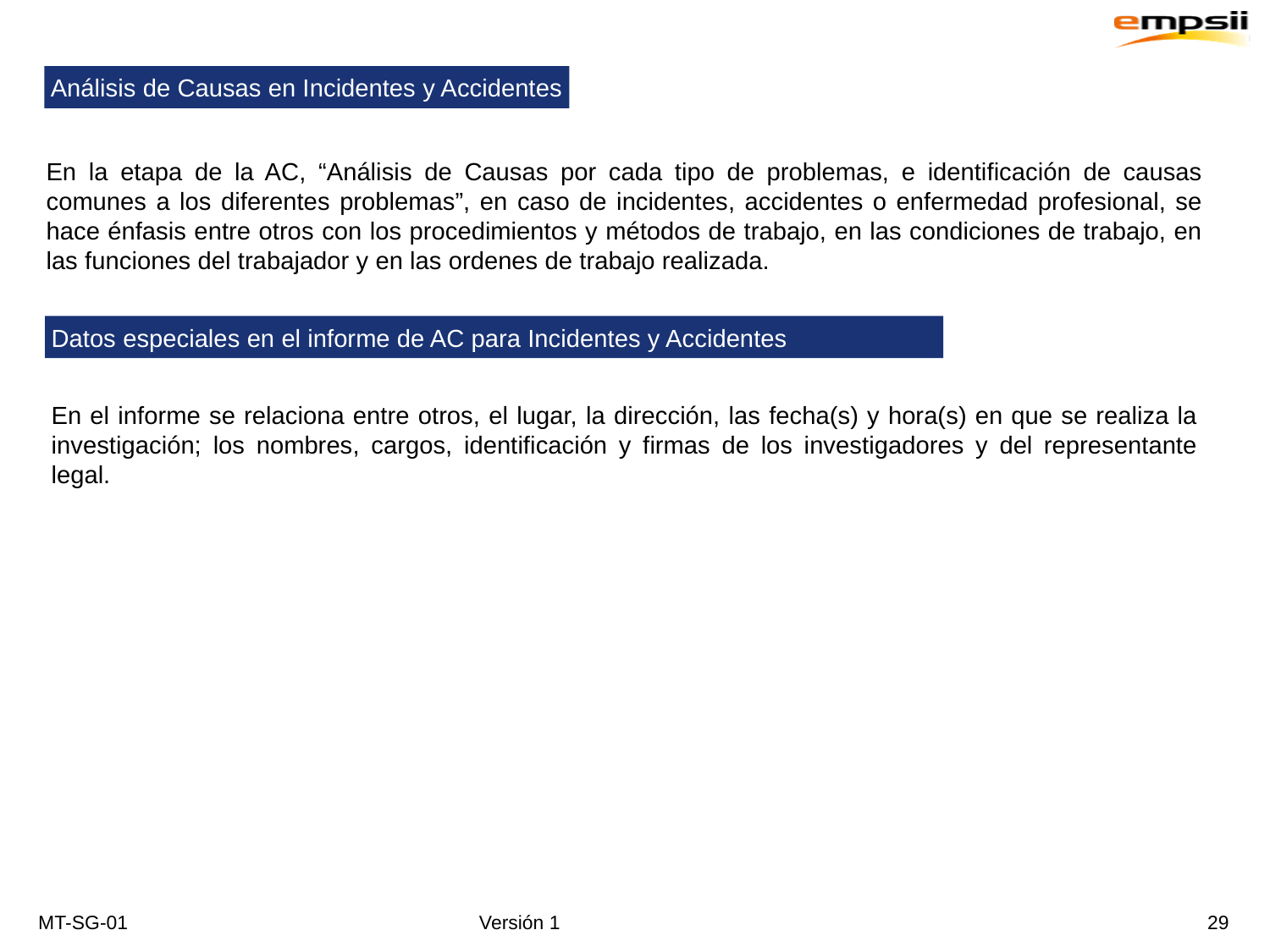

Análisis de Causas en Incidentes y Accidentes
En la etapa de la AC, “Análisis de Causas por cada tipo de problemas, e identificación de causas comunes a los diferentes problemas”, en caso de incidentes, accidentes o enfermedad profesional, se hace énfasis entre otros con los procedimientos y métodos de trabajo, en las condiciones de trabajo, en las funciones del trabajador y en las ordenes de trabajo realizada.
Datos especiales en el informe de AC para Incidentes y Accidentes
En el informe se relaciona entre otros, el lugar, la dirección, las fecha(s) y hora(s) en que se realiza la investigación; los nombres, cargos, identificación y firmas de los investigadores y del representante legal.
29